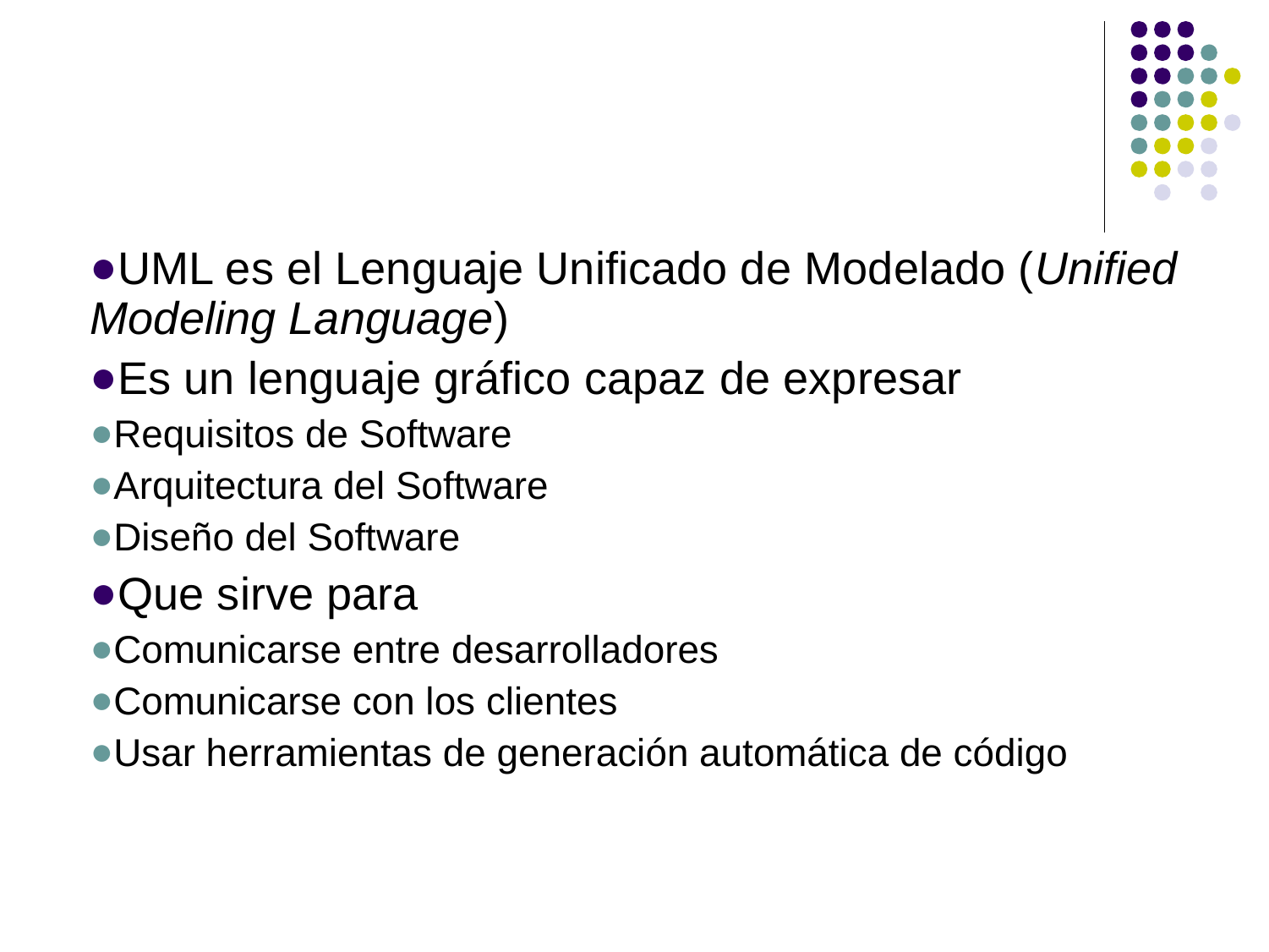

UML es el Lenguaje Unificado de Modelado (Unified Modeling Language)
Es un lenguaje gráfico capaz de expresar
Requisitos de Software
Arquitectura del Software
Diseño del Software
Que sirve para
Comunicarse entre desarrolladores
Comunicarse con los clientes
Usar herramientas de generación automática de código